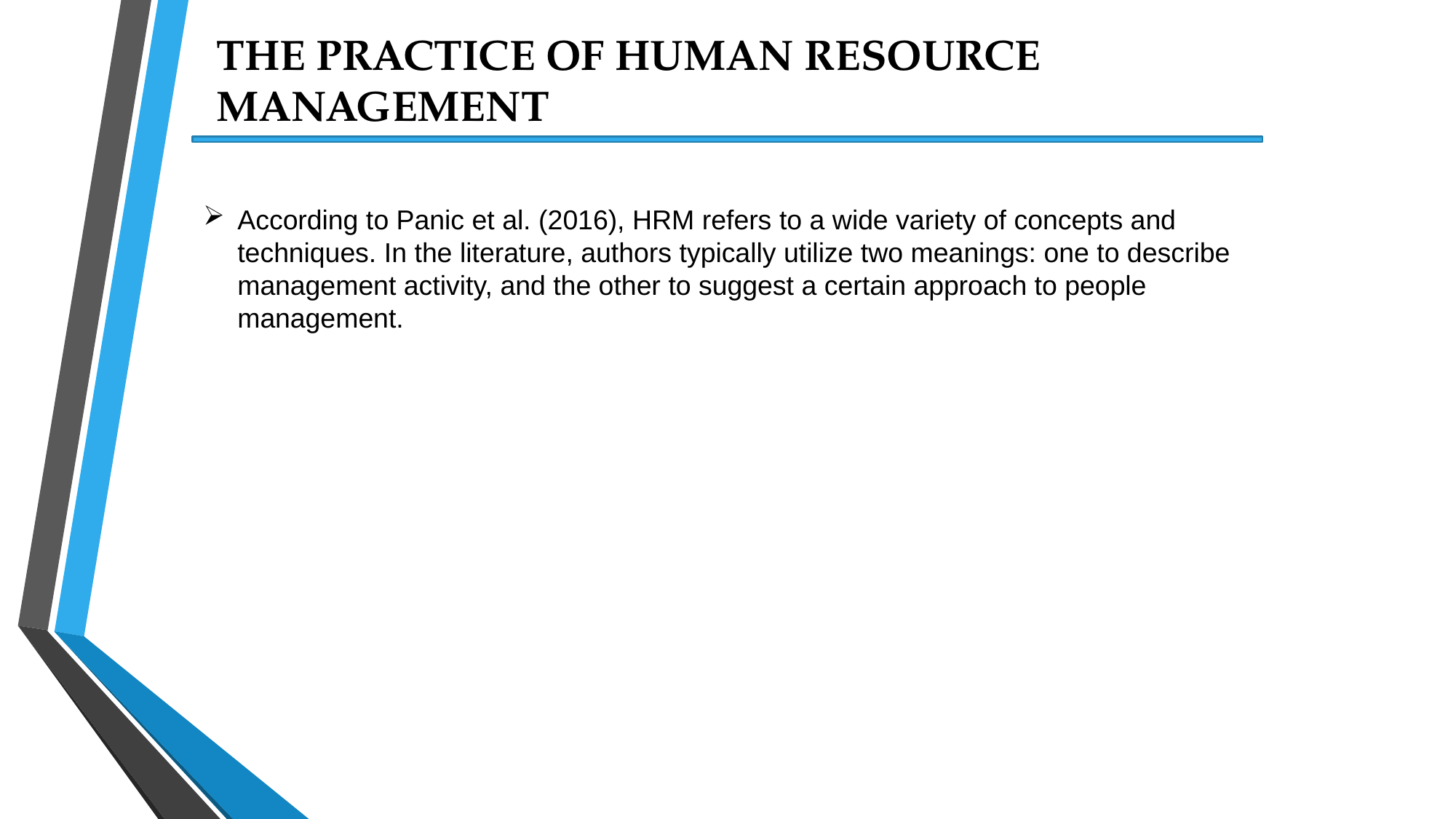

THE PRACTICE OF HUMAN RESOURCE MANAGEMENT

According to Panic et al. (2016), HRM refers to a wide variety of concepts and techniques. In the literature, authors typically utilize two meanings: one to describe management activity, and the other to suggest a certain approach to people management.